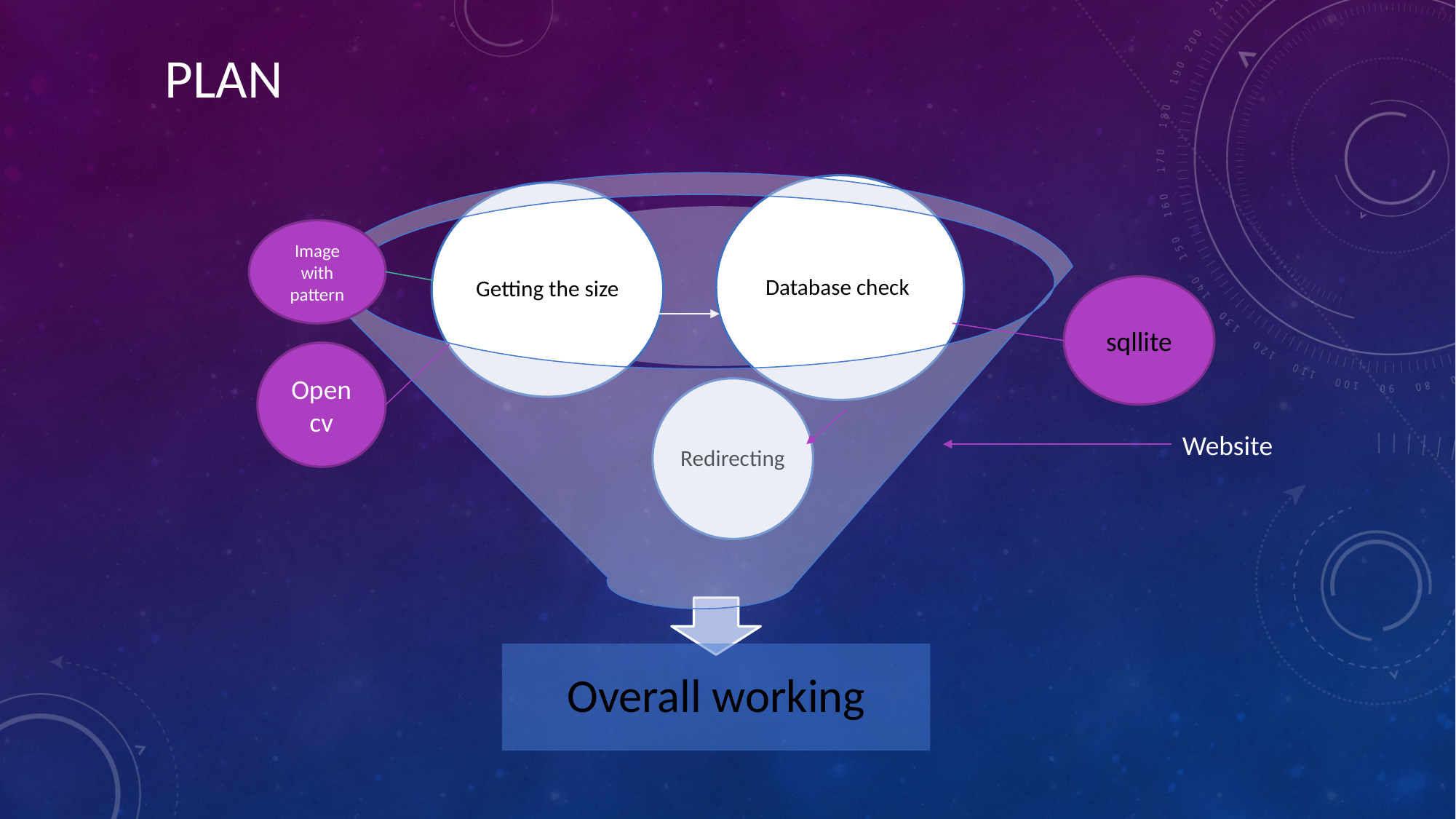

PLAN
Overall working
Redirecting
Getting the size
Database check
Image with pattern
sqllite
Open cv
Website